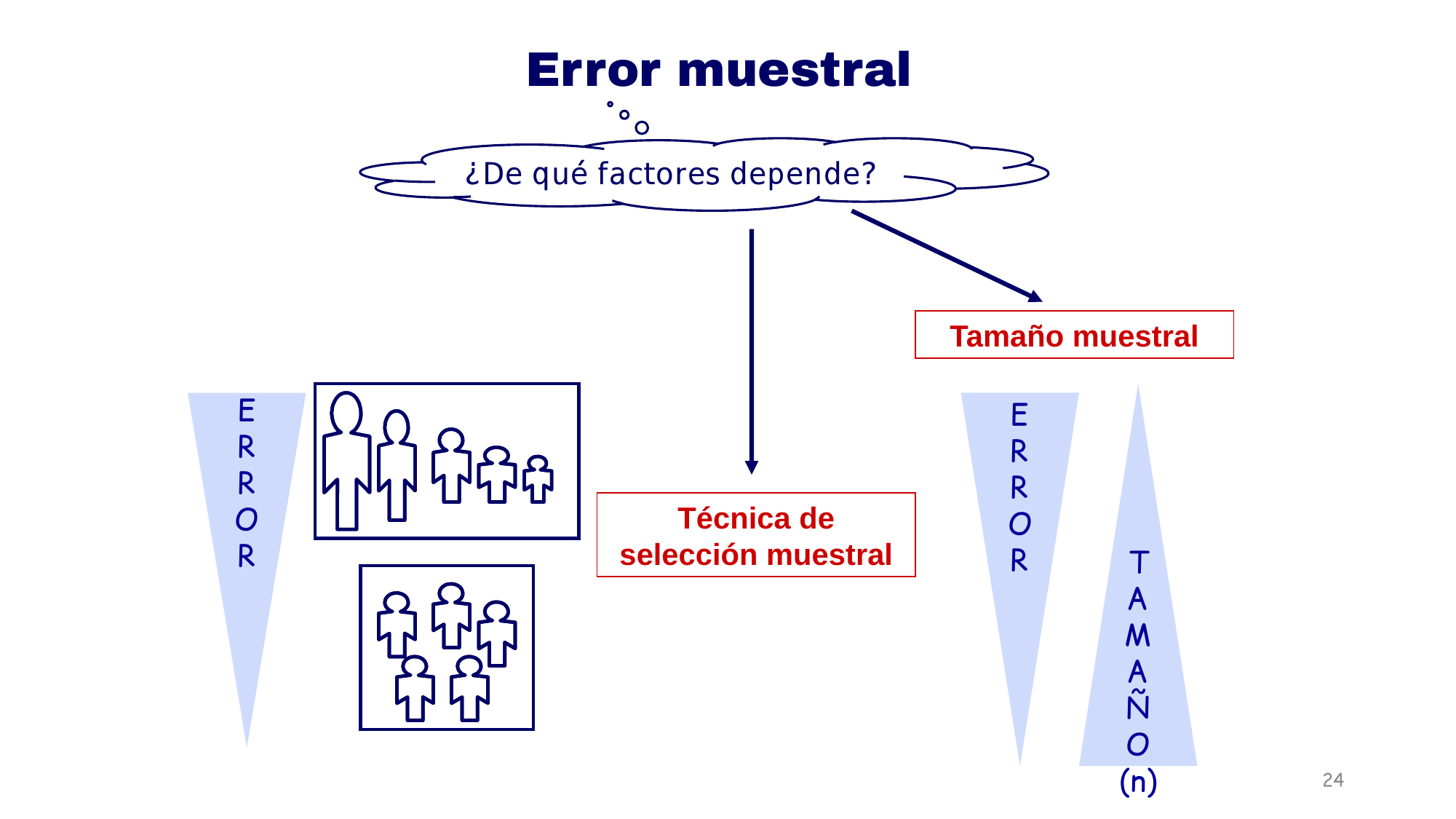

Error muestral
¿De qué factores depende?

Tamaño muestral

Técnica de selección muestral

T
A
M
A
Ñ
O
(n)
E
R
R
O
R
E
R
R
O
R
24